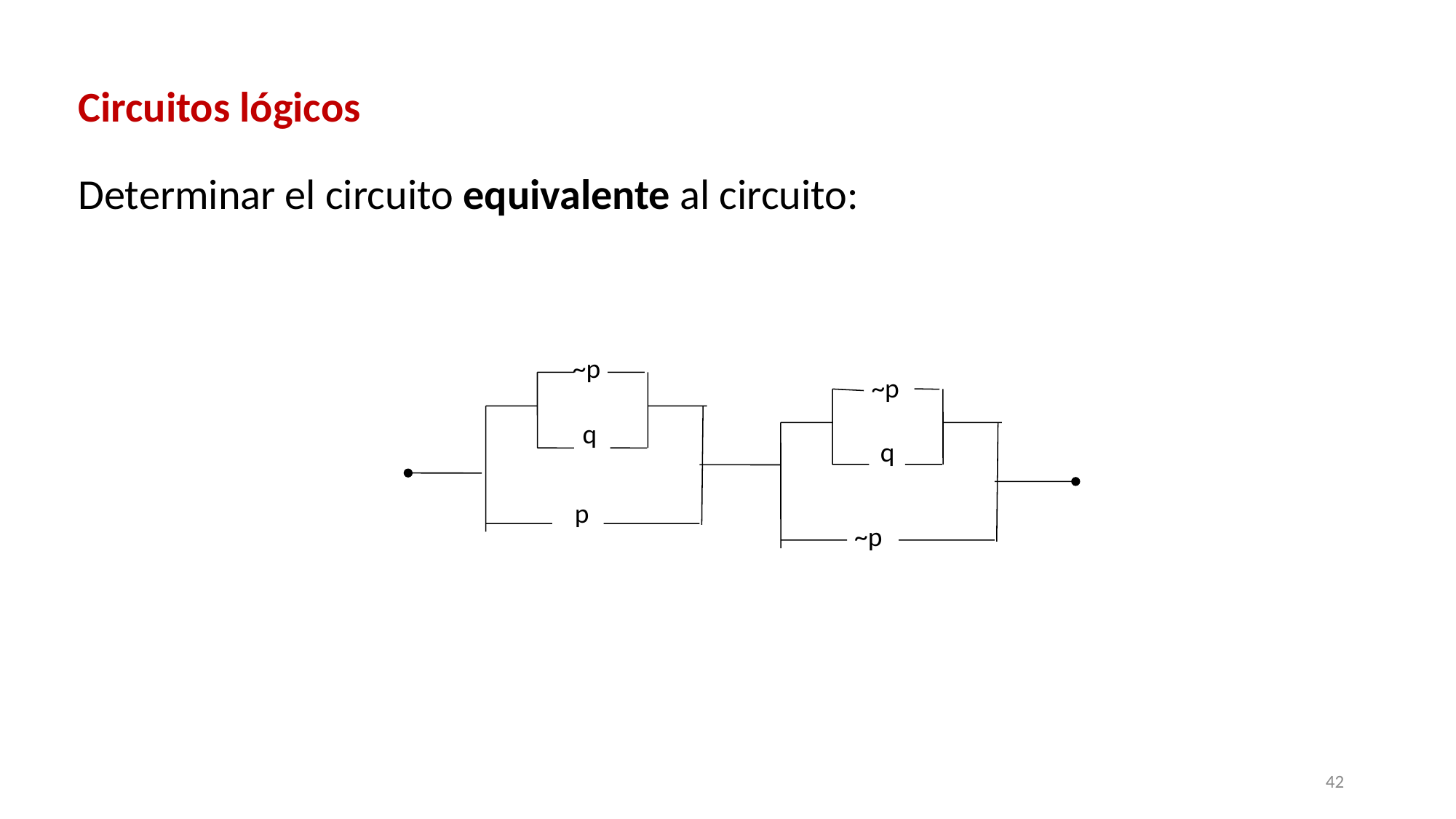

Circuitos lógicos
Determinar el circuito equivalente al circuito:
~p
~p

q

q

p
~p

42